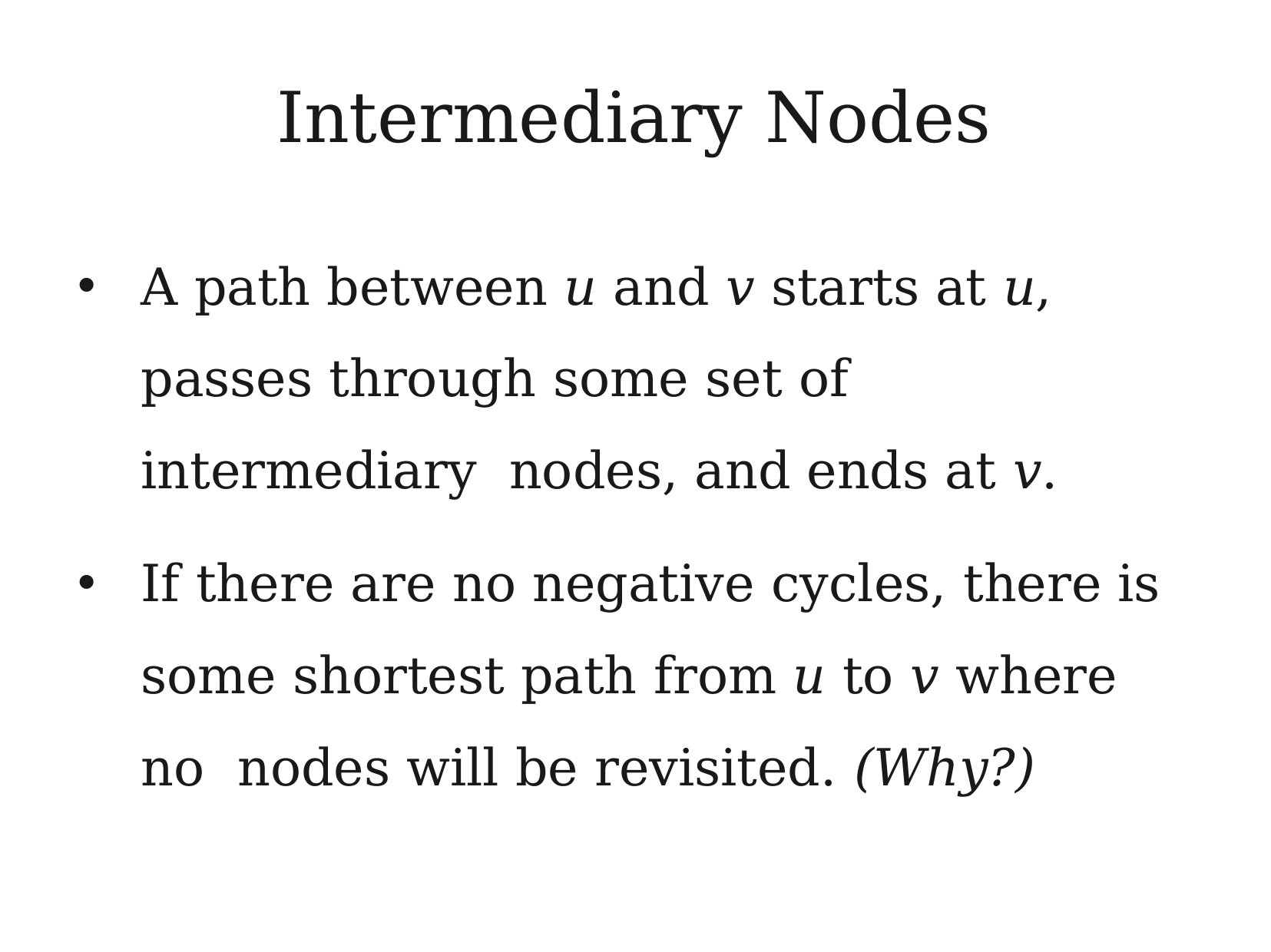

# Intermediary Nodes
A path between u and v starts at u,  passes through some set of intermediary  nodes, and ends at v.
If there are no negative cycles, there is  some shortest path from u to v where no  nodes will be revisited. (Why?)